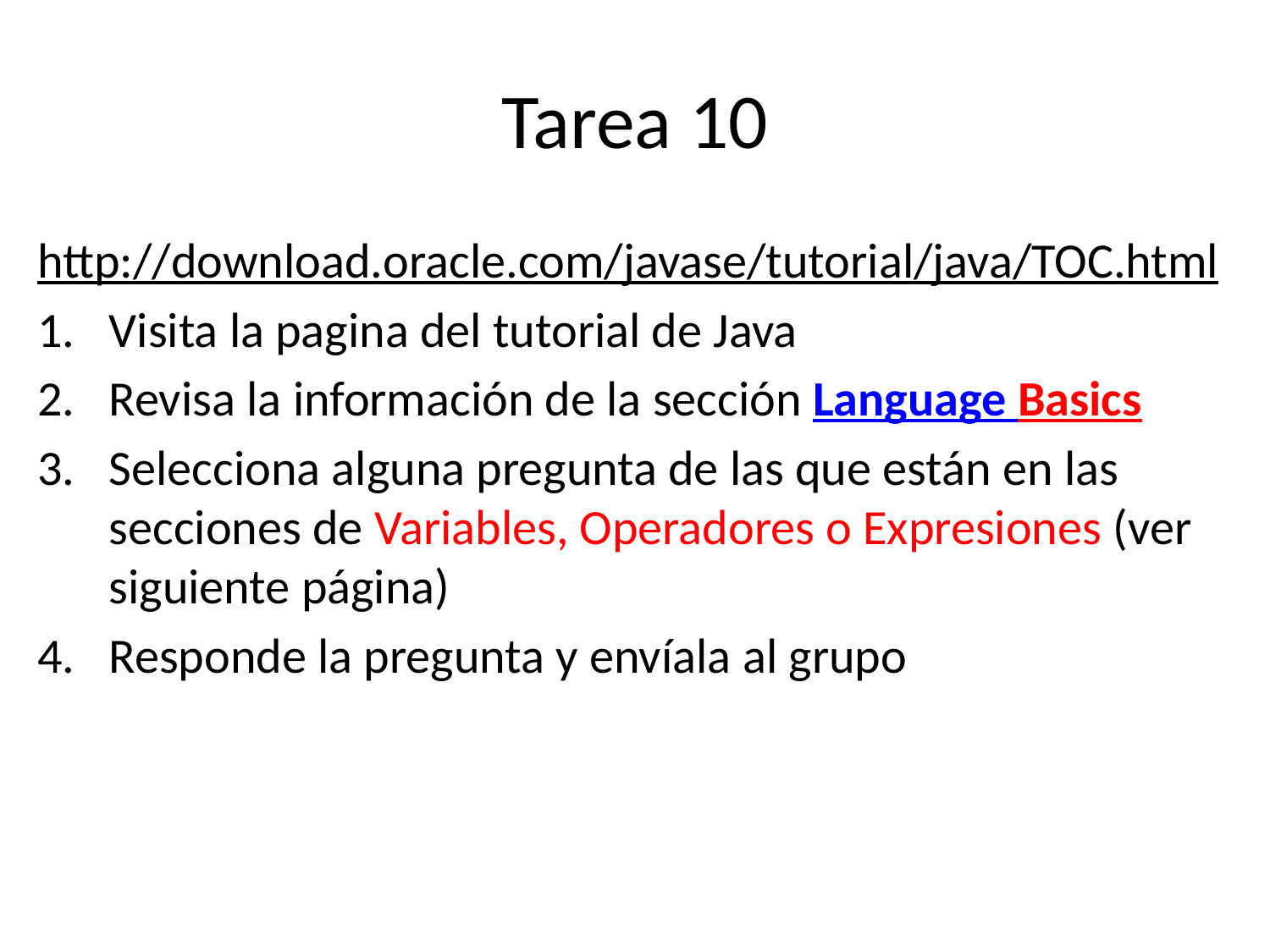

# Tarea 10
http://download.oracle.com/javase/tutorial/java/TOC.html
Visita la pagina del tutorial de Java
Revisa la información de la sección Language Basics
Selecciona alguna pregunta de las que están en las secciones de Variables, Operadores o Expresiones (ver siguiente página)
Responde la pregunta y envíala al grupo